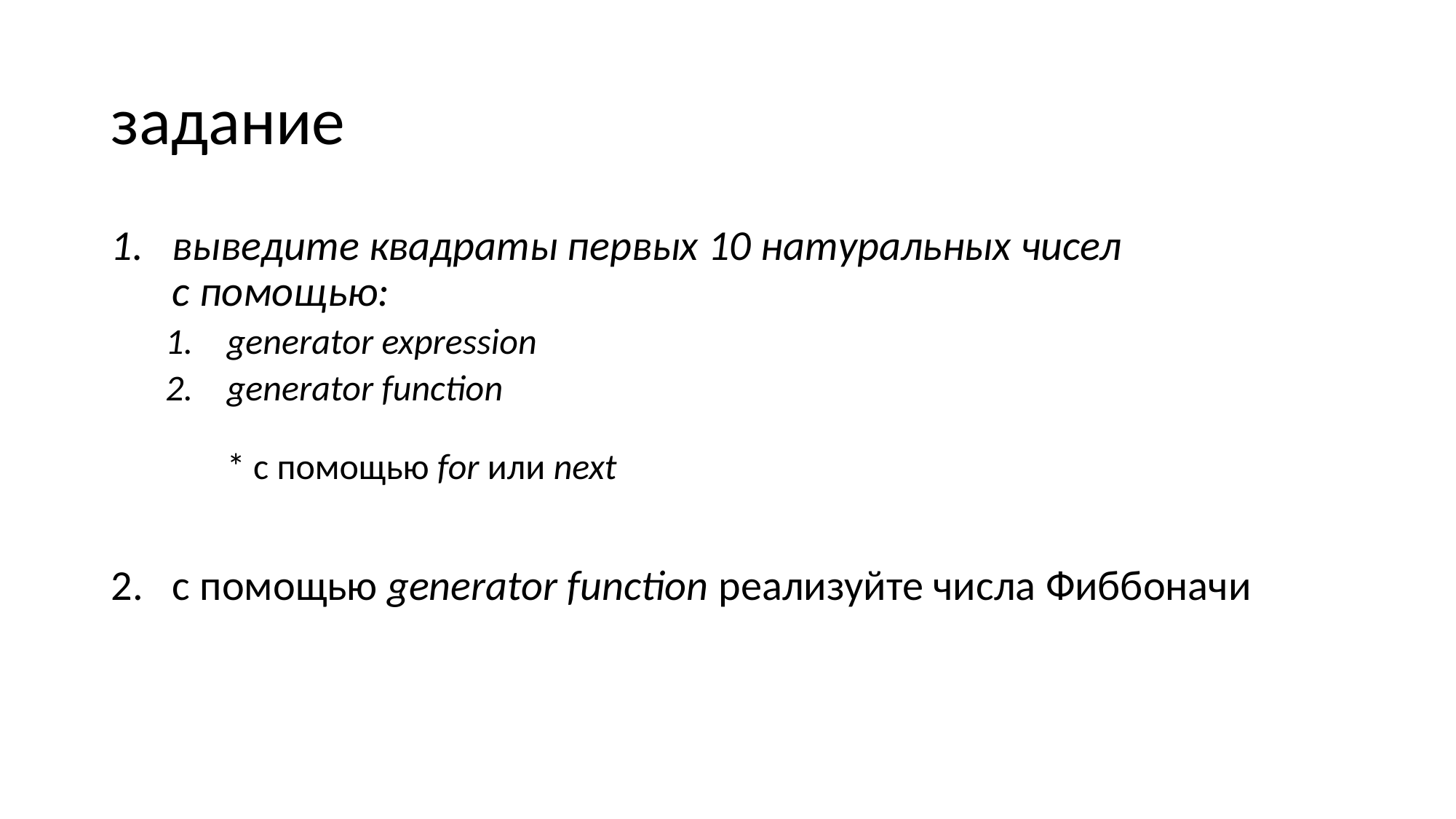

# задание
выведите квадраты первых 10 натуральных чисел
с помощью:
generator expression
generator function
* с помощью for или next

c помощью generator function реализуйте числа Фиббоначи